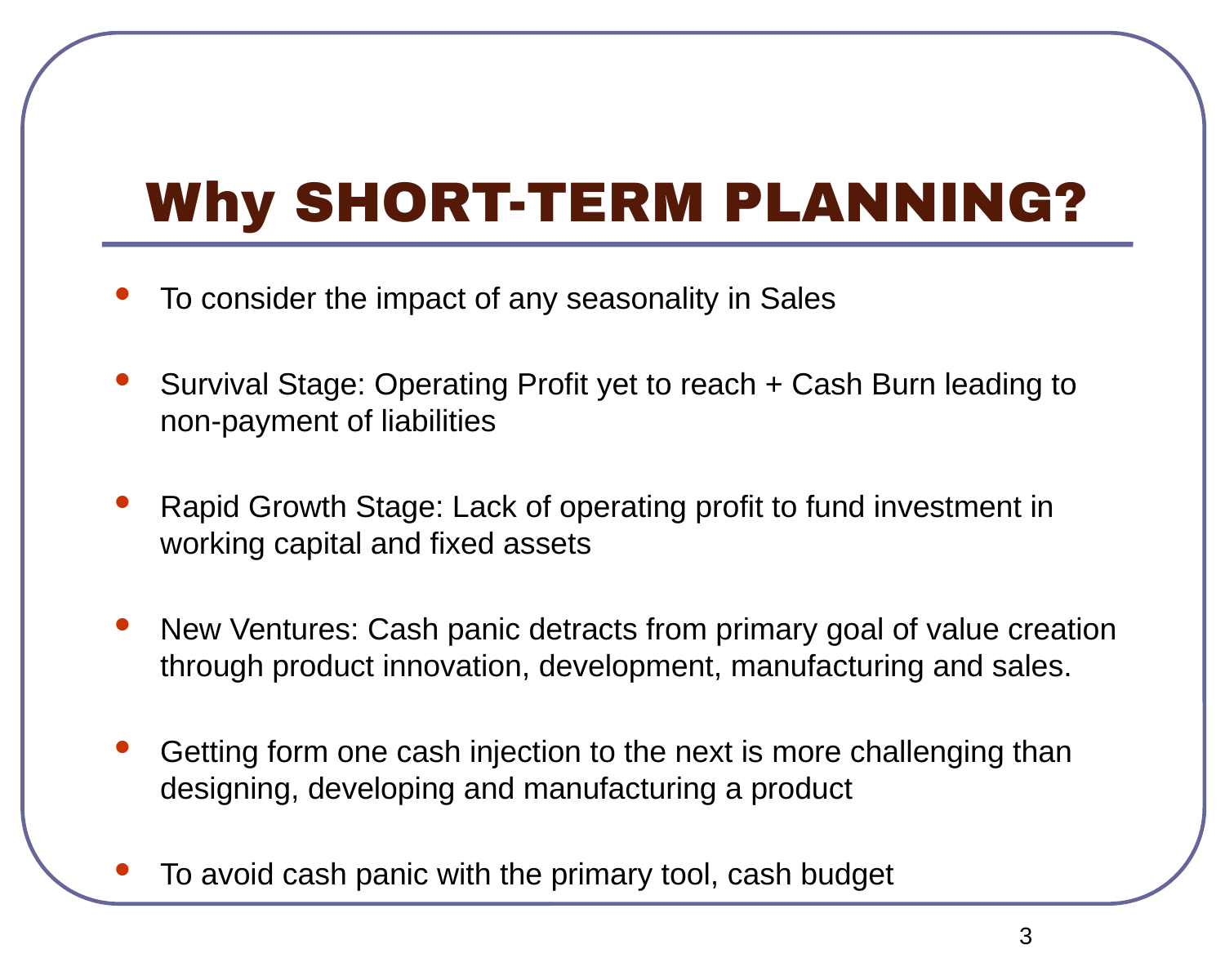

# Why SHORT-TERM PLANNING?
To consider the impact of any seasonality in Sales

Survival Stage: Operating Profit yet to reach + Cash Burn leading to non-payment of liabilities

Rapid Growth Stage: Lack of operating profit to fund investment in working capital and fixed assets

New Ventures: Cash panic detracts from primary goal of value creation through product innovation, development, manufacturing and sales.

Getting form one cash injection to the next is more challenging than designing, developing and manufacturing a product

To avoid cash panic with the primary tool, cash budget

3